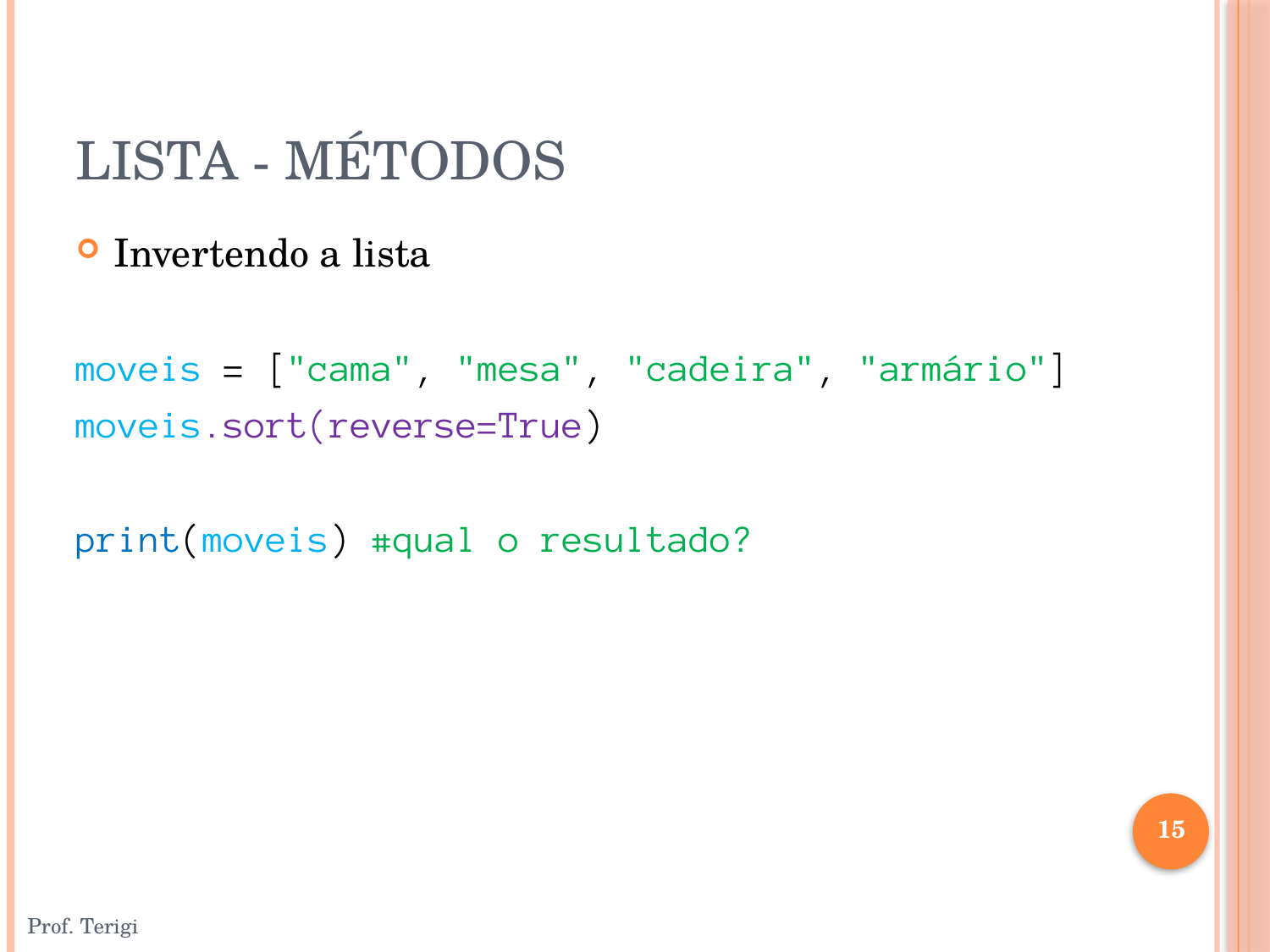

# Lista - Métodos
Invertendo a lista

moveis = ["cama", "mesa", "cadeira", "armário"]
moveis.sort(reverse=True)

print(moveis) #qual o resultado?

15